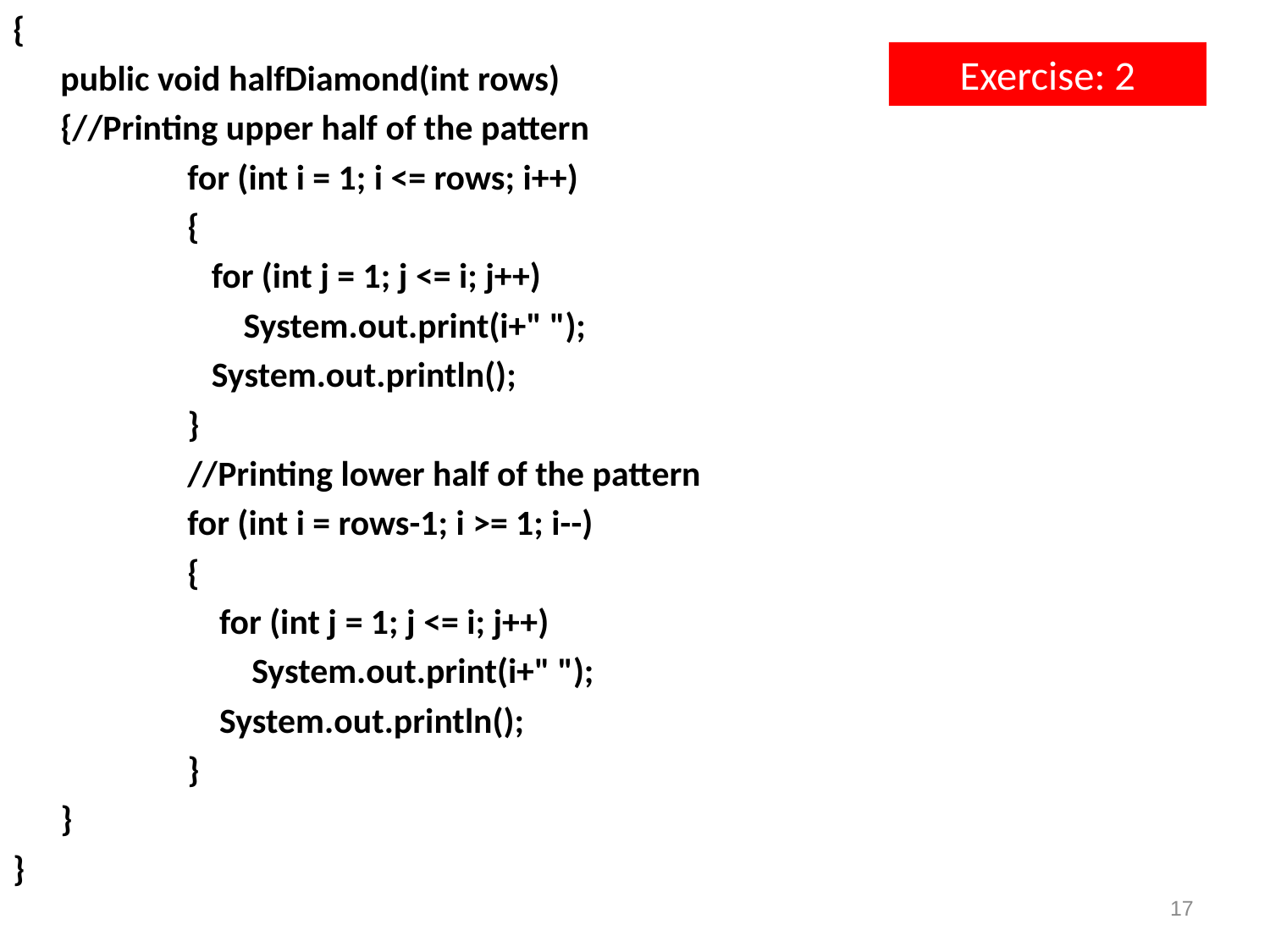

{
	public void halfDiamond(int rows)
	{//Printing upper half of the pattern
		for (int i = 1; i <= rows; i++)
		{
		   for (int j = 1; j <= i; j++)
		       System.out.print(i+" ");
		   System.out.println();
		}
		//Printing lower half of the pattern
		for (int i = rows-1; i >= 1; i--)
		{
		    for (int j = 1; j <= i; j++)
		        System.out.print(i+" ");
		    System.out.println();
		}
	}
}

Exercise: 2
17